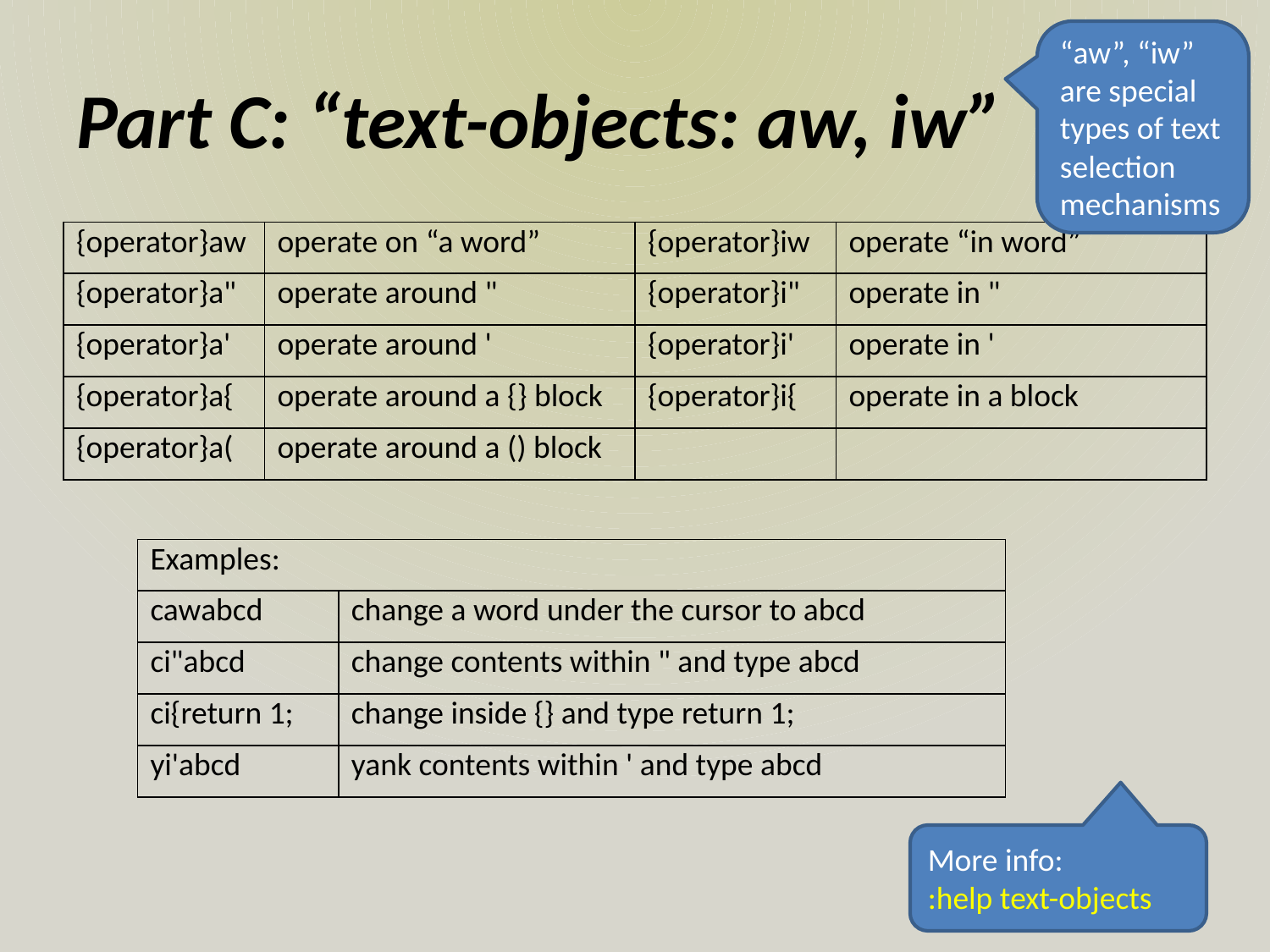

“aw”, “iw” are special types of text selection mechanisms
# Part C: “text-objects: aw, iw”
| {operator}aw | operate on “a word” | {operator}iw | operate “in word” |
| --- | --- | --- | --- |
| {operator}a" | operate around " | {operator}i" | operate in " |
| {operator}a' | operate around ' | {operator}i' | operate in ' |
| {operator}a{ | operate around a {} block | {operator}i{ | operate in a block |
| {operator}a( | operate around a () block |  |  |
| Examples: |  |
| --- | --- |
| cawabcd | change a word under the cursor to abcd |
| ci"abcd | change contents within " and type abcd |
| ci{return 1; | change inside {} and type return 1; |
| yi'abcd | yank contents within ' and type abcd |
More info:
:help text-objects